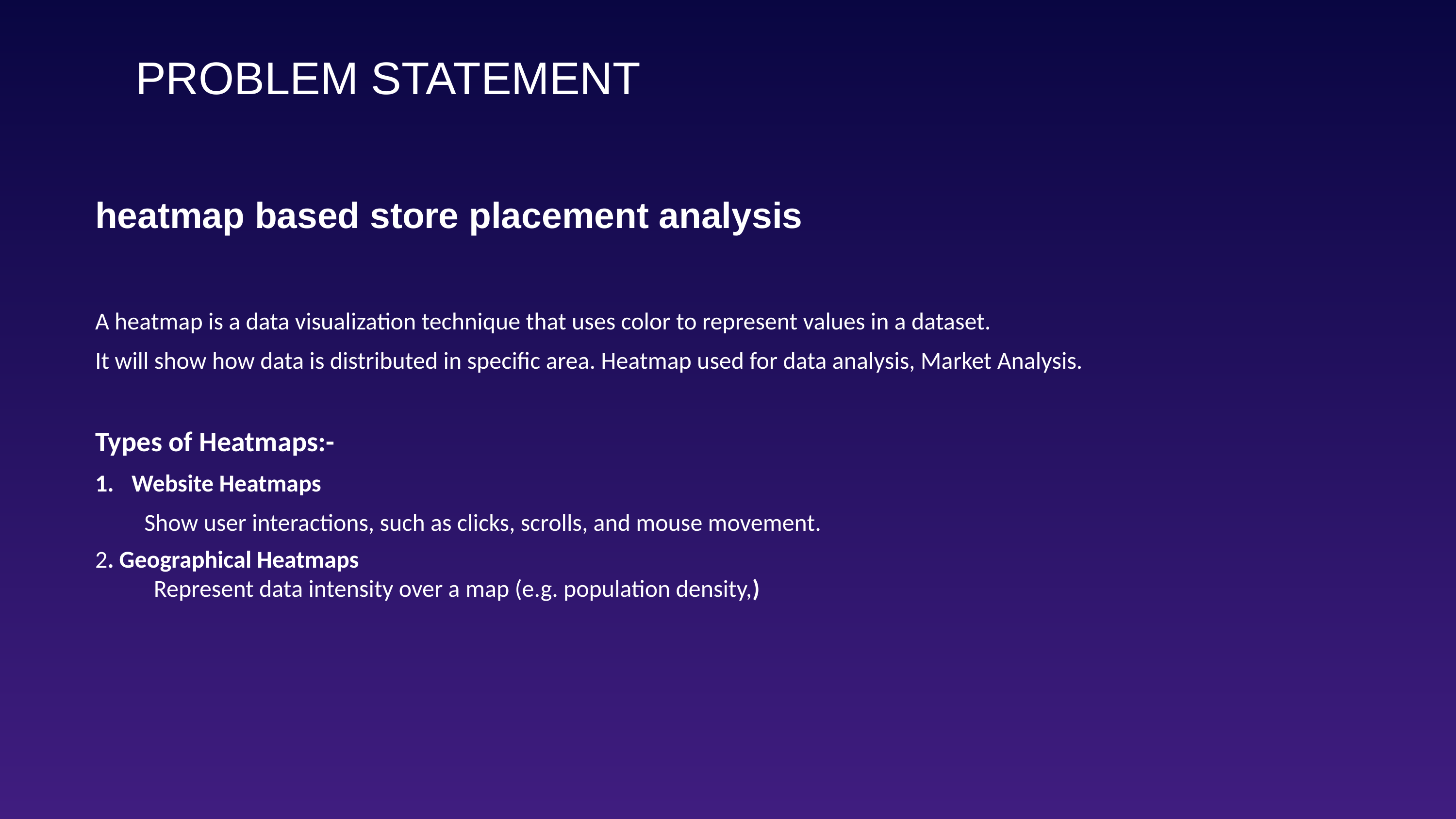

PROBLEM STATEMENT
heatmap based store placement analysis

A heatmap is a data visualization technique that uses color to represent values in a dataset.
It will show how data is distributed in specific area. Heatmap used for data analysis, Market Analysis.

Types of Heatmaps:-
Website Heatmaps
         Show user interactions, such as clicks, scrolls, and mouse movement.
2. Geographical Heatmaps
           Represent data intensity over a map (e.g. population density,)